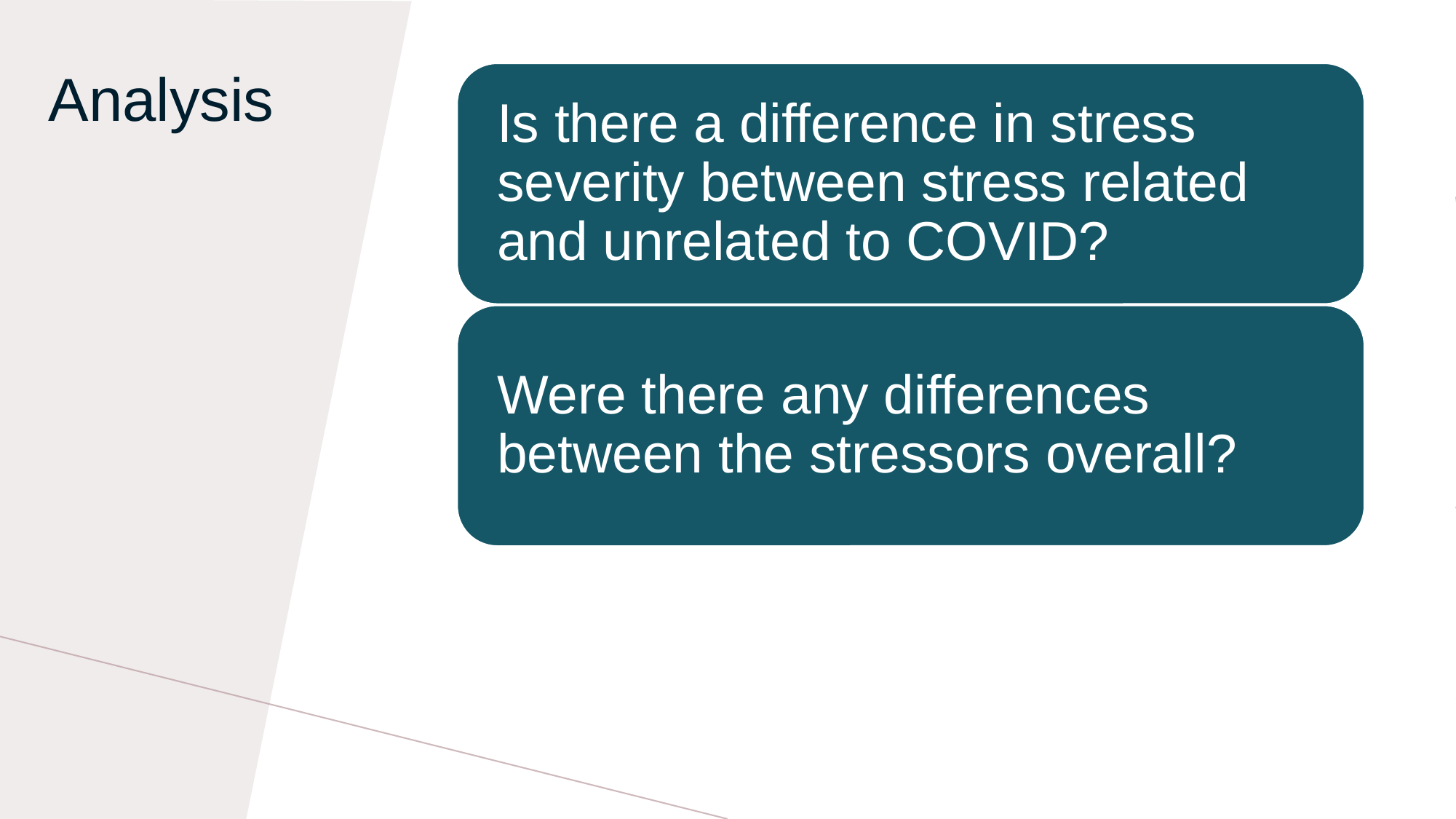

# Analysis
Is there a difference in stress severity between stress related and unrelated to COVID?
Were there any differences between the stressors overall?